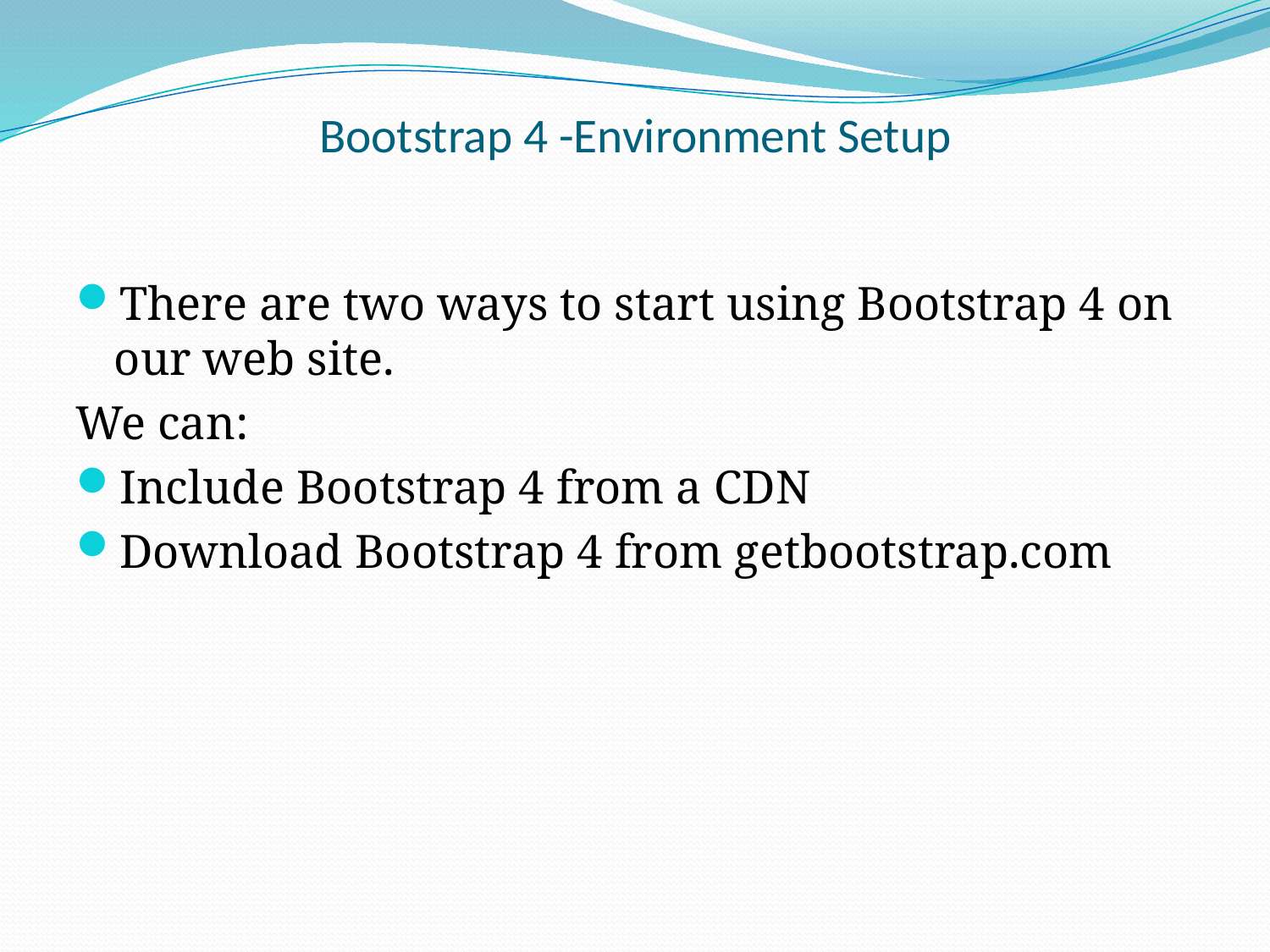

# Bootstrap 4 -Environment Setup
There are two ways to start using Bootstrap 4 on our web site.
We can:
Include Bootstrap 4 from a CDN
Download Bootstrap 4 from getbootstrap.com